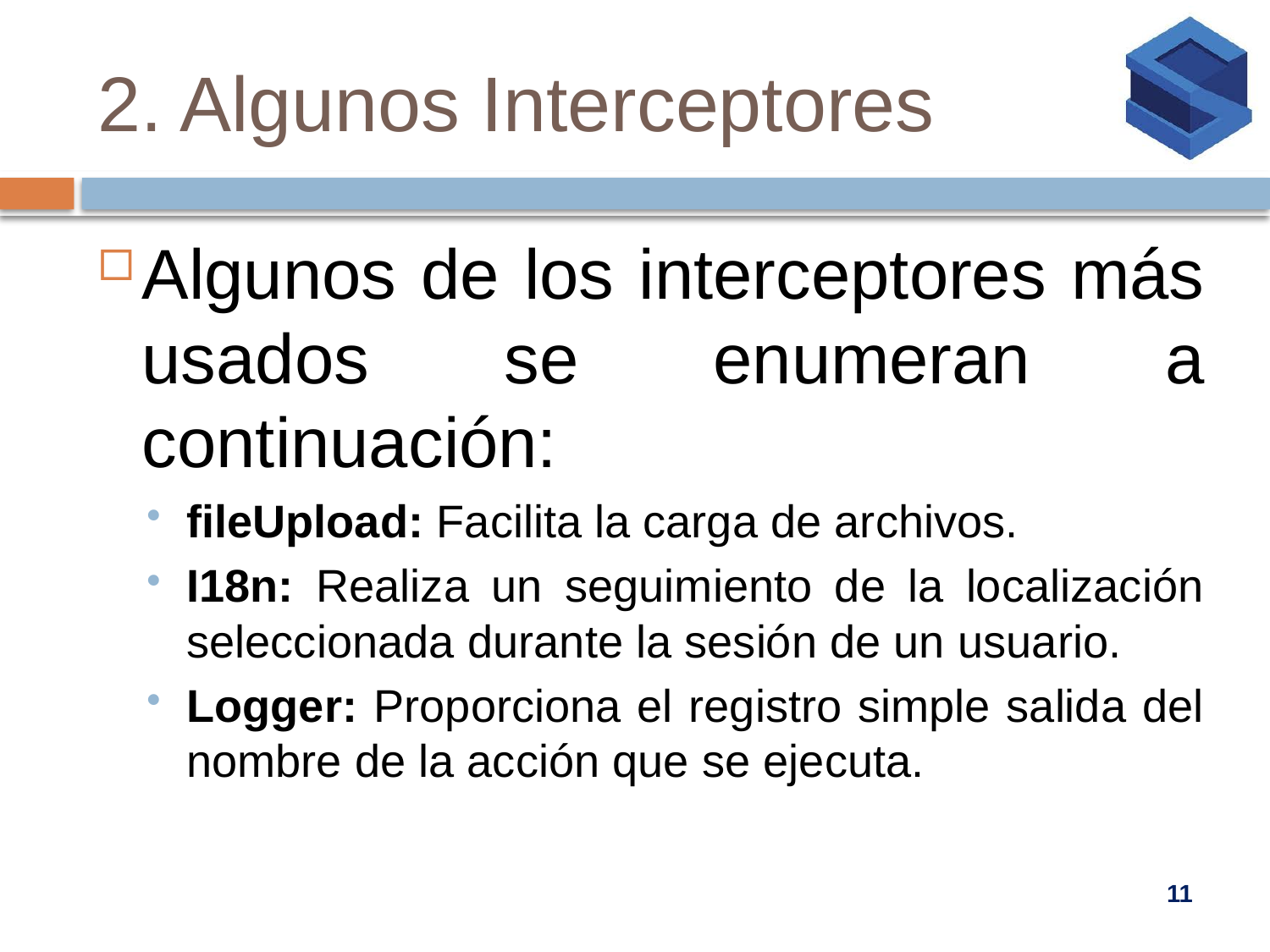

# 2. Algunos Interceptores
Algunos de los interceptores más usados se enumeran a continuación:
fileUpload: Facilita la carga de archivos.
I18n: Realiza un seguimiento de la localización seleccionada durante la sesión de un usuario.
Logger: Proporciona el registro simple salida del nombre de la acción que se ejecuta.

11